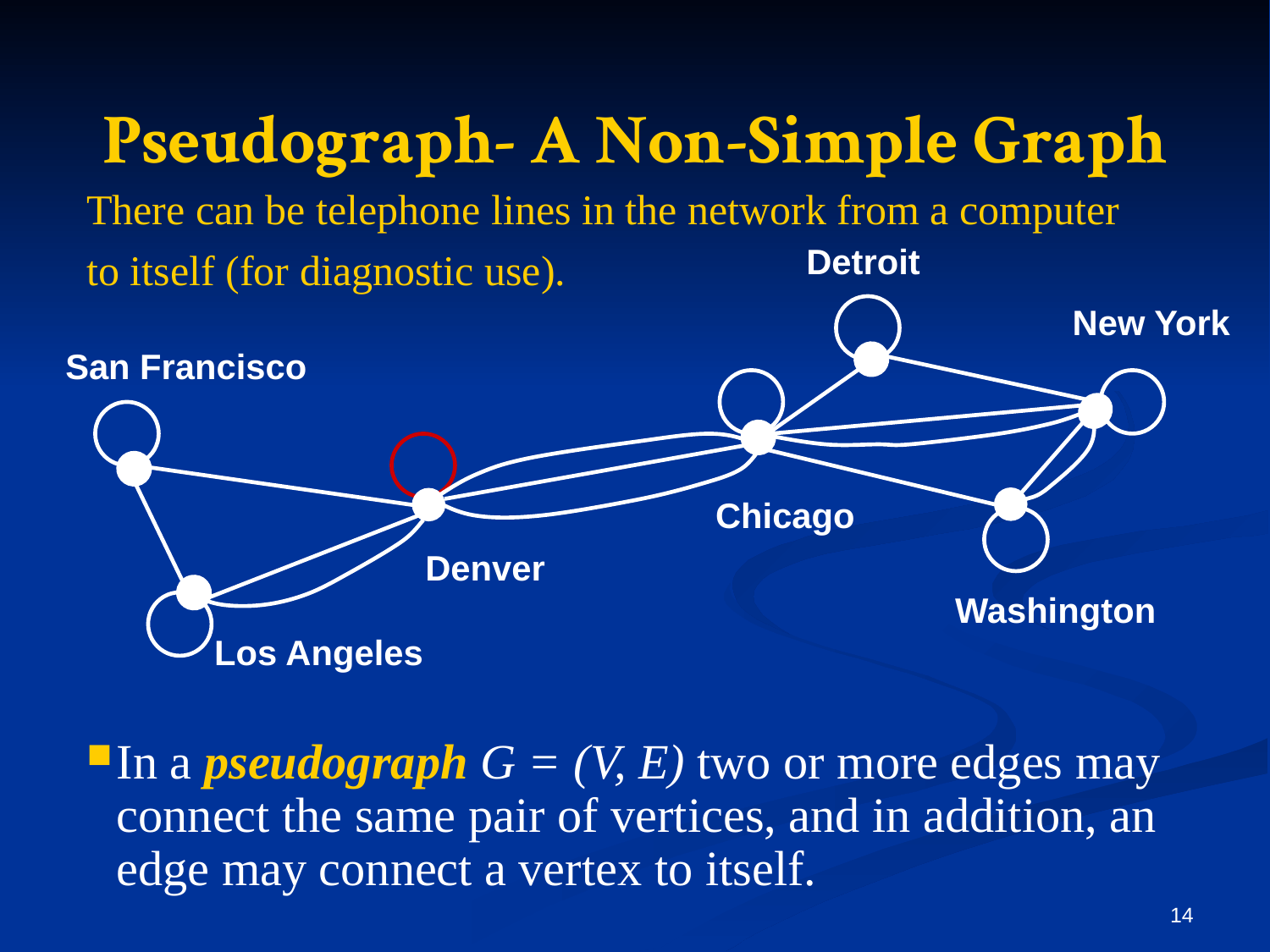

# Pseudograph- A Non-Simple Graph
There can be telephone lines in the network from a computer to itself (for diagnostic use).
Detroit
New York

San Francisco

Chicago

Denver
Washington

Los Angeles

In a pseudograph G = (V, E) two or more edges may connect the same pair of vertices, and in addition, an edge may connect a vertex to itself.
14